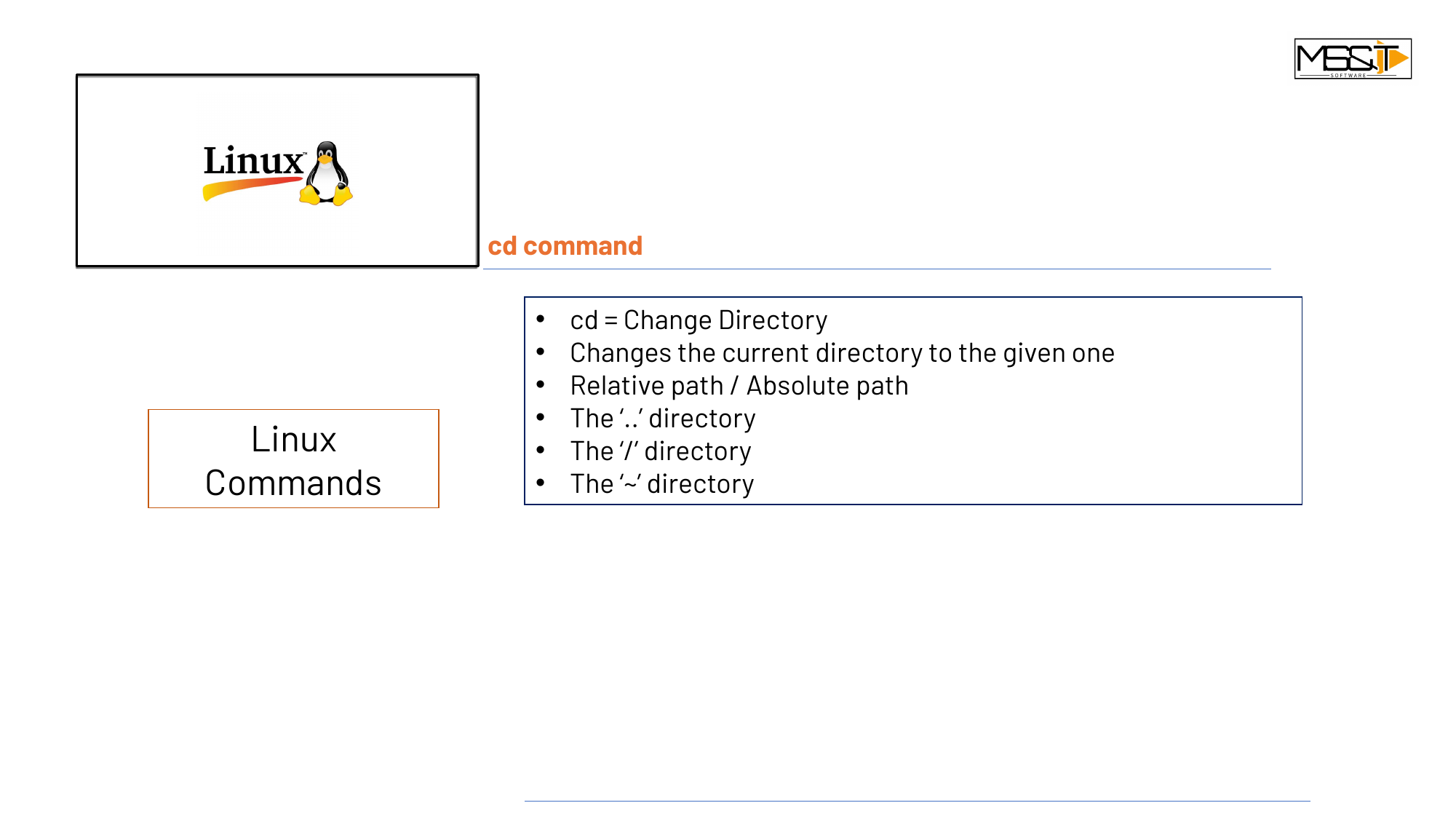

cd command
cd = Change Directory
Changes the current directory to the given one
Relative path / Absolute path
The ‘..’ directory
The ‘/’ directory
The ‘~’ directory
Linux Commands